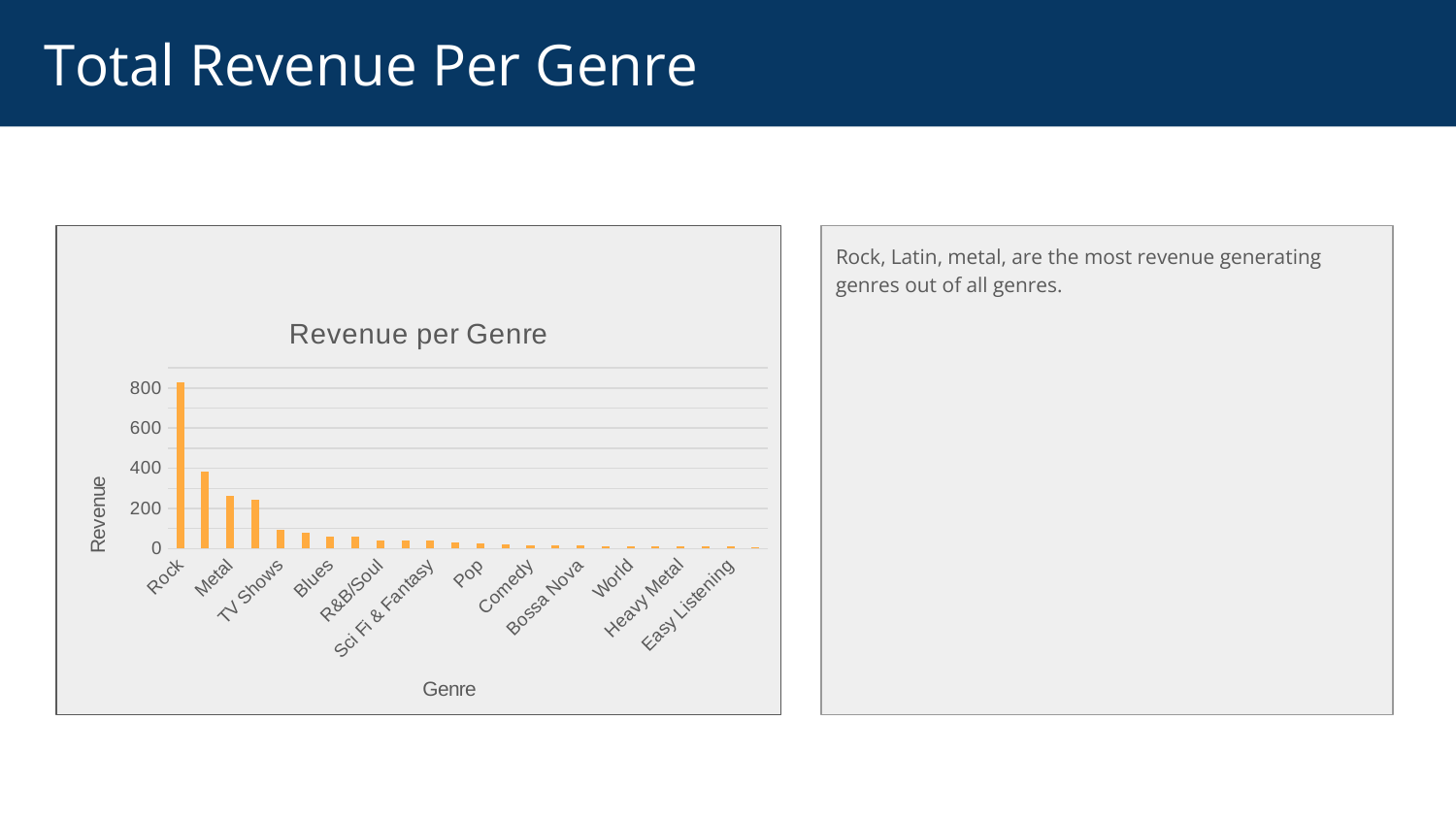

# Total Revenue Per Genre

Rock, Latin, metal, are the most revenue generating genres out of all genres.

### Chart: Revenue per Genre

| Category | SUM(il.Quantity * il.UnitPrice) |
|---|---|
| Rock | 826.650000000006 |
| Latin | 382.140000000002 |
| Metal | 261.360000000001 |
| Alternative & Punk | 241.560000000001 |
| TV Shows | 93.5299999999999 |
| Jazz | 79.2 |
| Blues | 60.39 |
| Drama | 57.71 |
| R&B/Soul | 40.59 |
| Classical | 40.59 |
| Sci Fi & Fantasy | 39.8 |
| Reggae | 29.7 |
| Pop | 27.72 |
| Soundtrack | 19.8 |
| Comedy | 17.91 |
| Hip Hop/Rap | 16.83 |
| Bossa Nova | 14.85 |
| Alternative | 13.86 |
| World | 12.87 |
| Science Fiction | 11.94 |
| Heavy Metal | 11.88 |
| Electronica/Dance | 11.88 |
| Easy Listening | 9.9 |
| Rock And Roll | 5.94 |